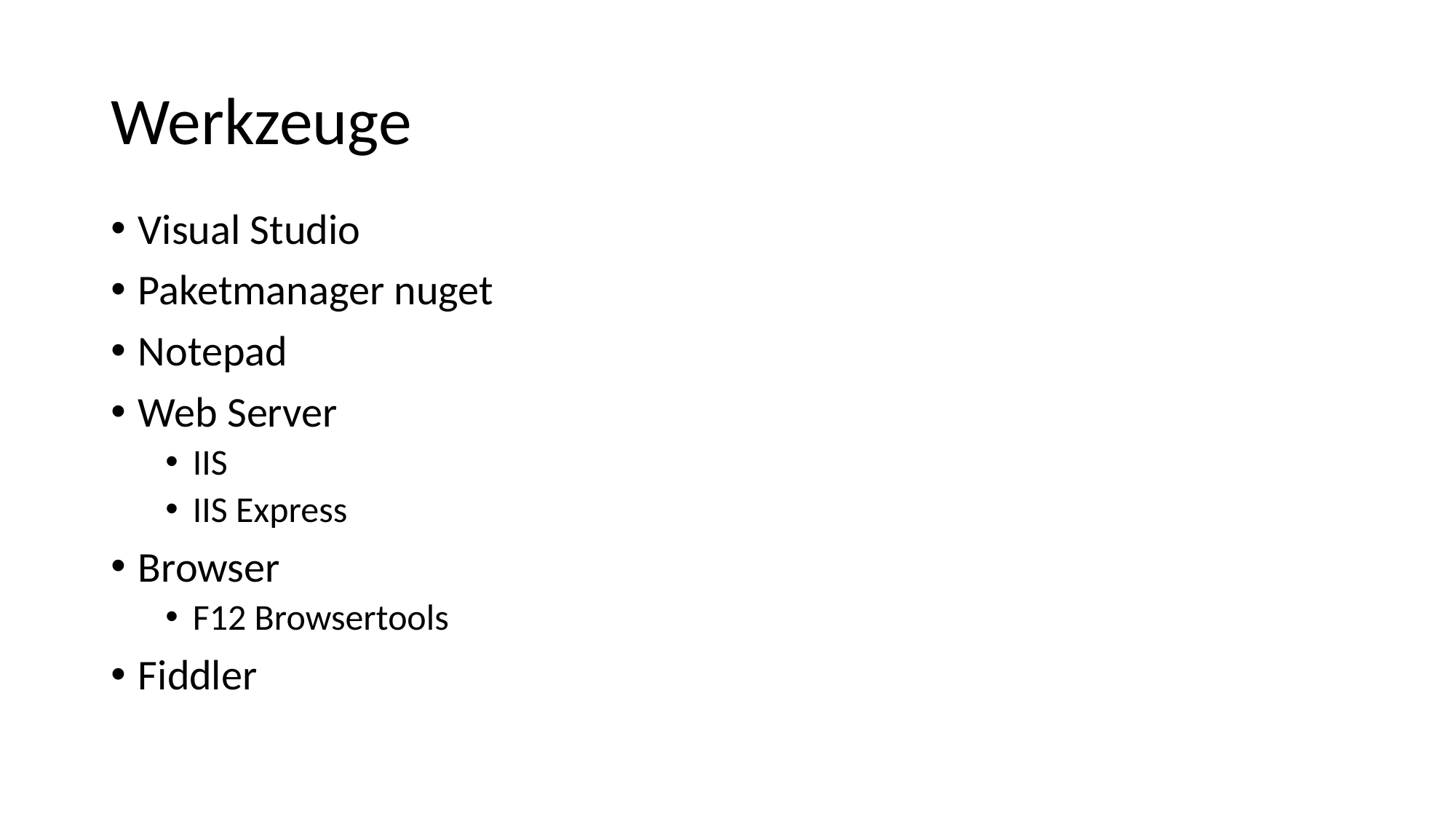

# Werkzeuge
Visual Studio
Paketmanager nuget
Notepad
Web Server
IIS
IIS Express
Browser
F12 Browsertools
Fiddler